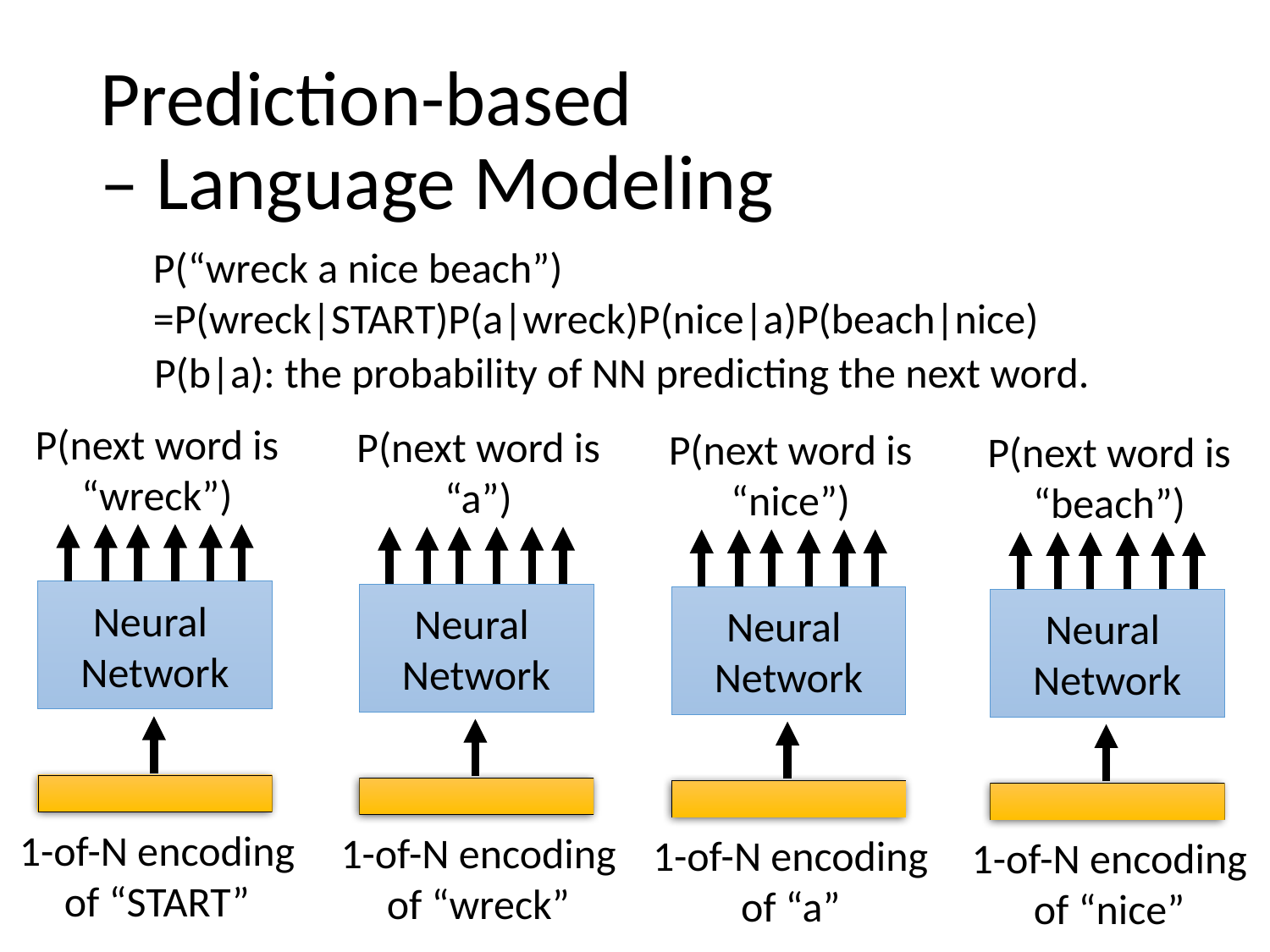

# Prediction-based – Language Modeling
P(“wreck a nice beach”)
=P(wreck|START)P(a|wreck)P(nice|a)P(beach|nice)
P(b|a): the probability of NN predicting the next word.
P(next word is “wreck”)
P(next word is “a”)
P(next word is “nice”)
P(next word is “beach”)
Neural
Network
Neural
Network
Neural
Network
Neural
Network

1-of-N encoding of “START”
1-of-N encoding of “wreck”
1-of-N encoding of “a”
1-of-N encoding of “nice”